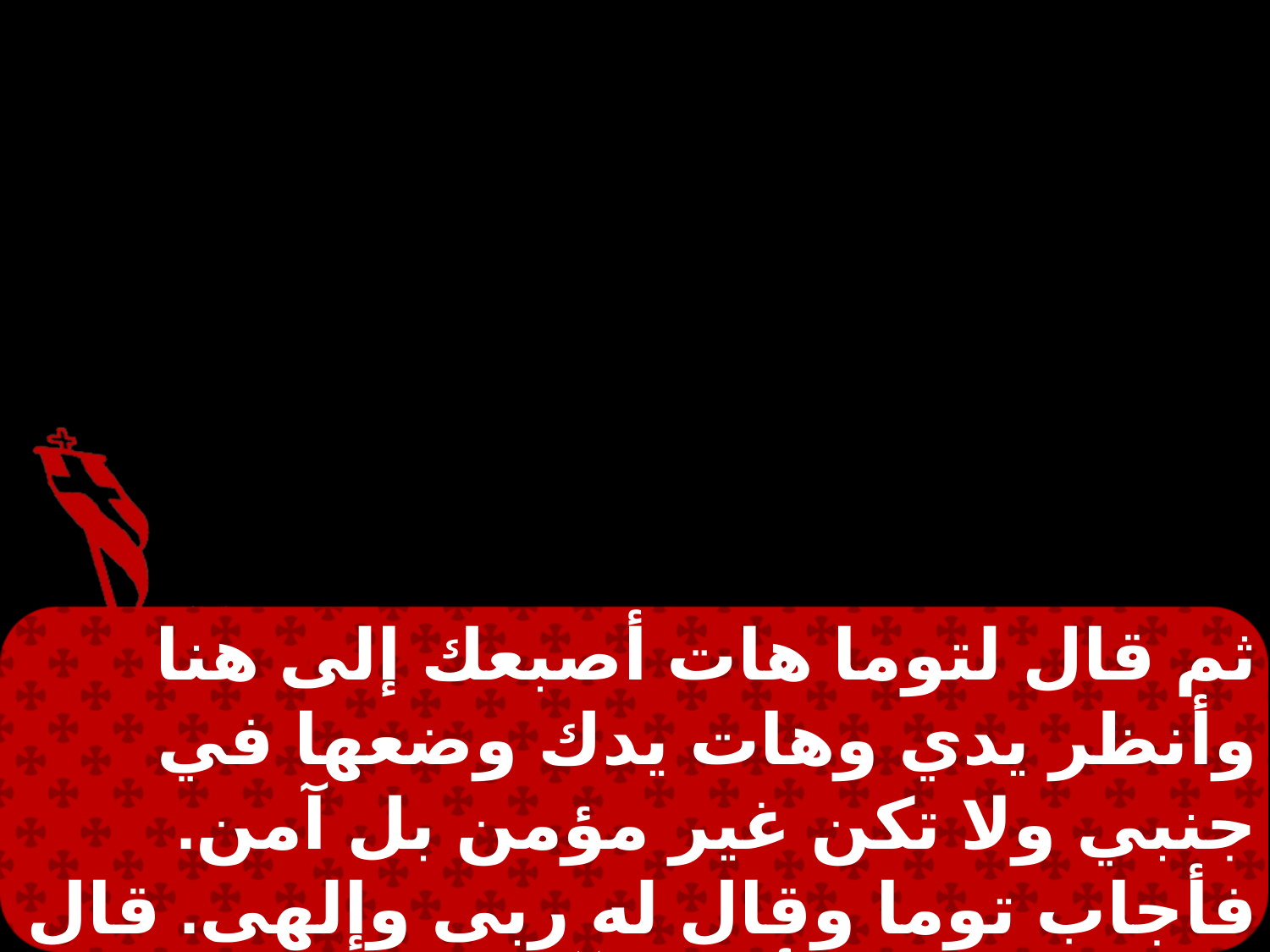

ثم قال لتوما هات أصبعك إلى هنا وأنظر يدي وهات يدك وضعها في جنبي ولا تكن غير مؤمن بل آمن. فأجاب توما وقال له ربى وإلهى. قال له يسوع لما رأيتني آمنت طوبى للذين لم يروا وآمنوا.